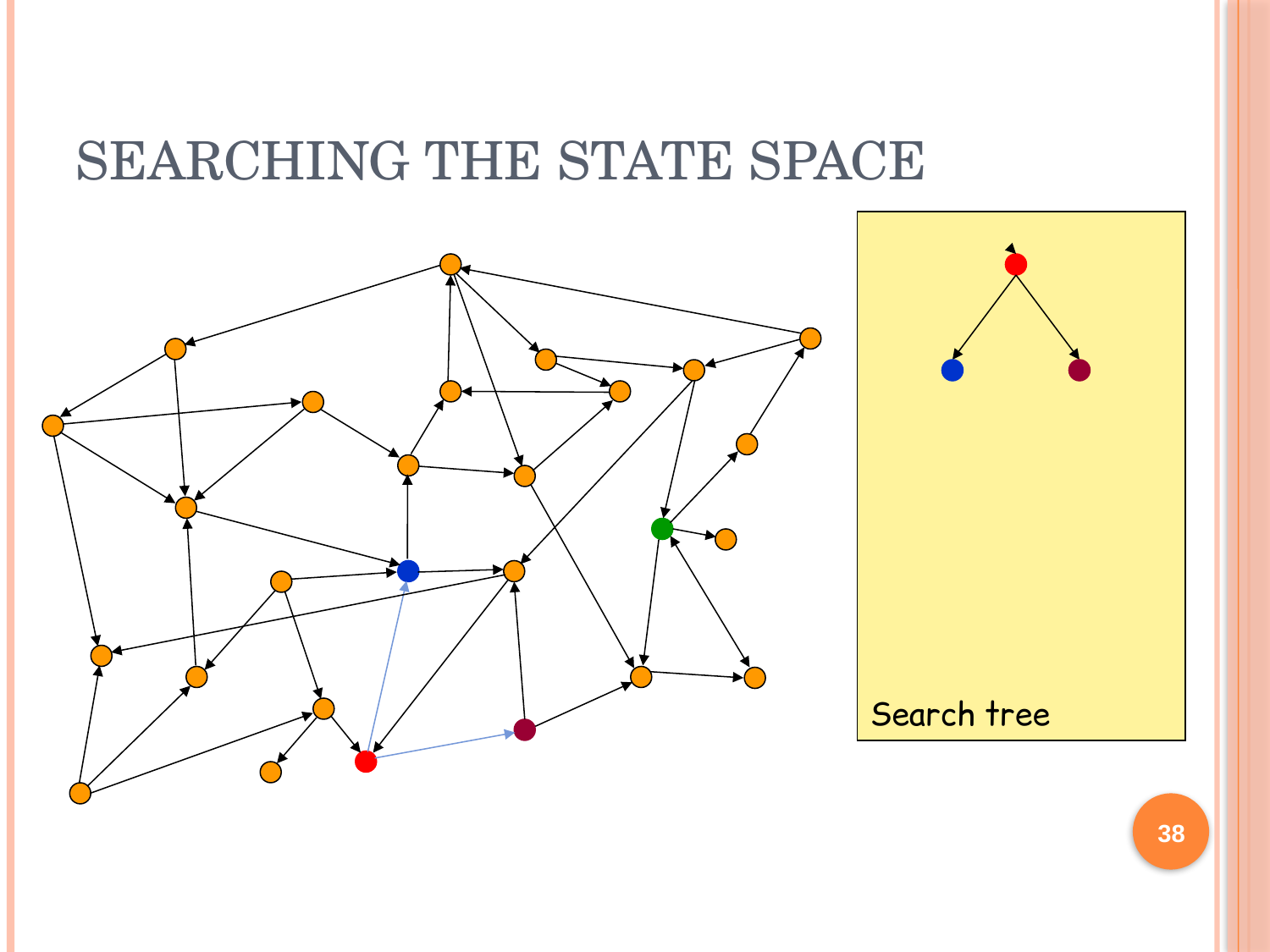

# Searching the State Space

Search tree
38